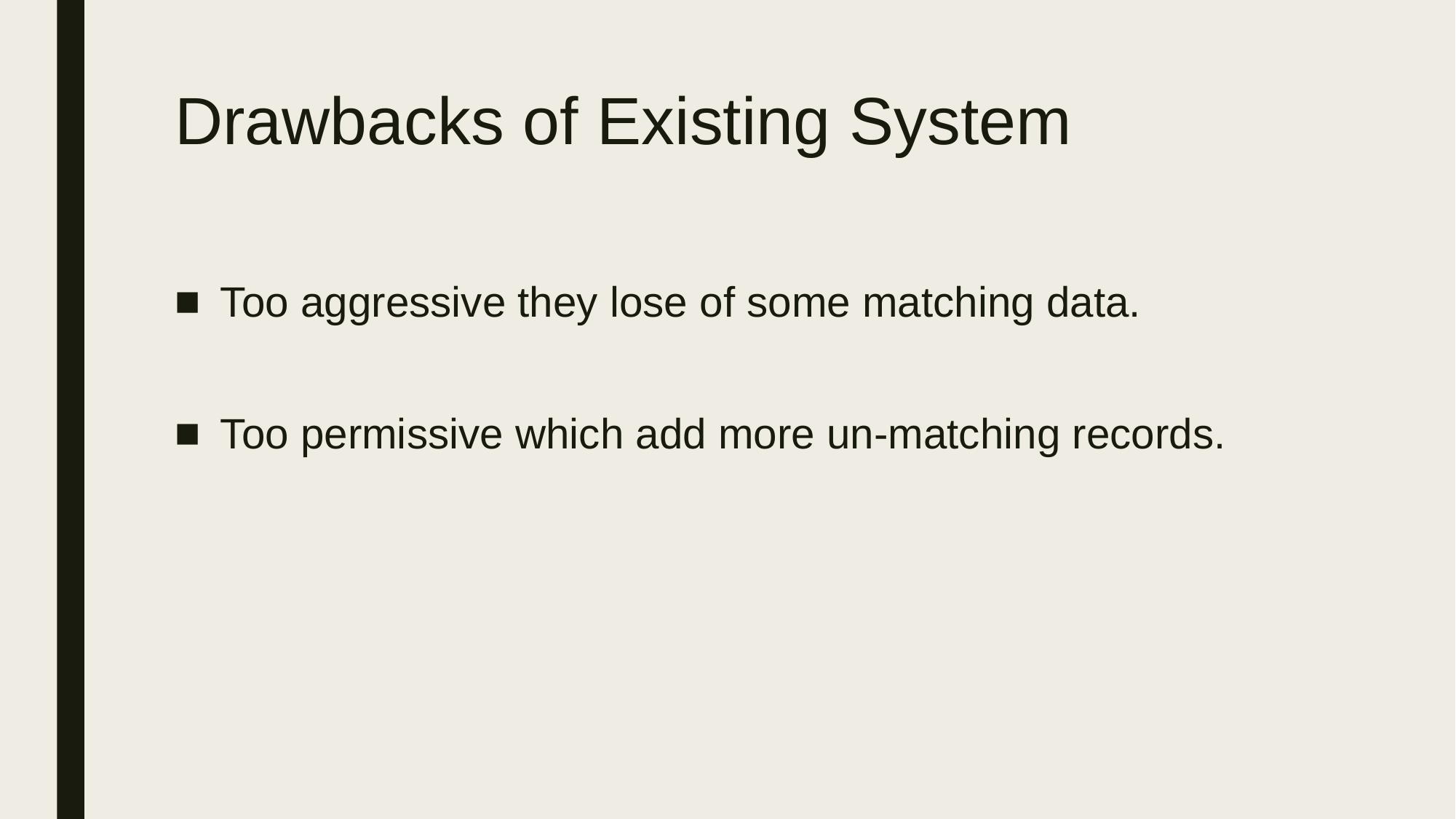

# Drawbacks of Existing System
Too aggressive they lose of some matching data.

Too permissive which add more un-matching records.